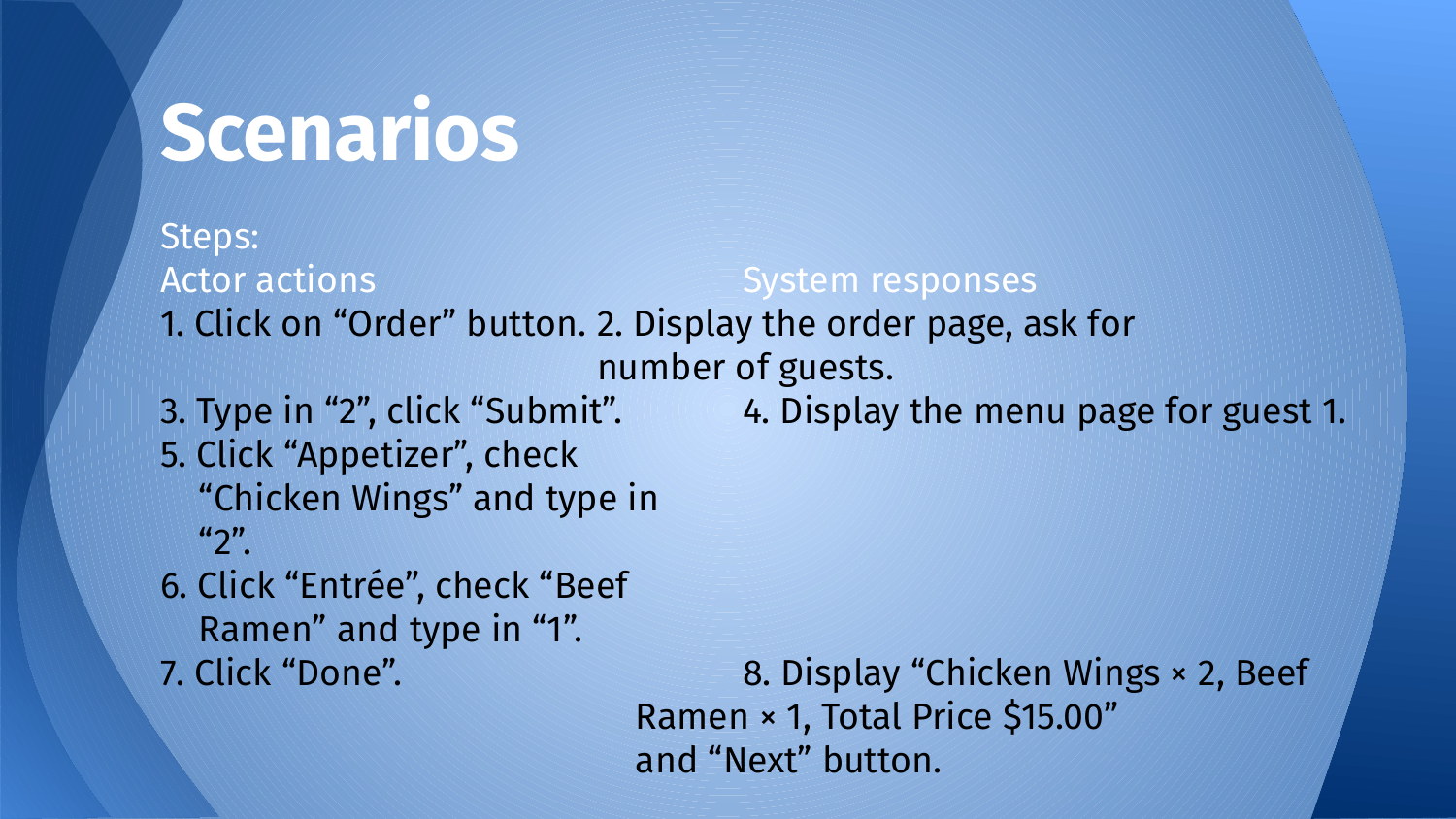

# Scenarios
Steps:
Actor actions			System responses
1. Click on “Order” button.	2. Display the order page, ask for 					number of guests.
3. Type in “2”, click “Submit”.	4. Display the menu page for guest 1.
5. Click “Appetizer”, check
    “Chicken Wings” and type in
    “2”.
6. Click “Entrée”, check “Beef
    Ramen” and type in “1”.
7. Click “Done”.			8. Display “Chicken Wings × 2, Beef 				    Ramen × 1, Total Price $15.00” 					    and “Next” button.